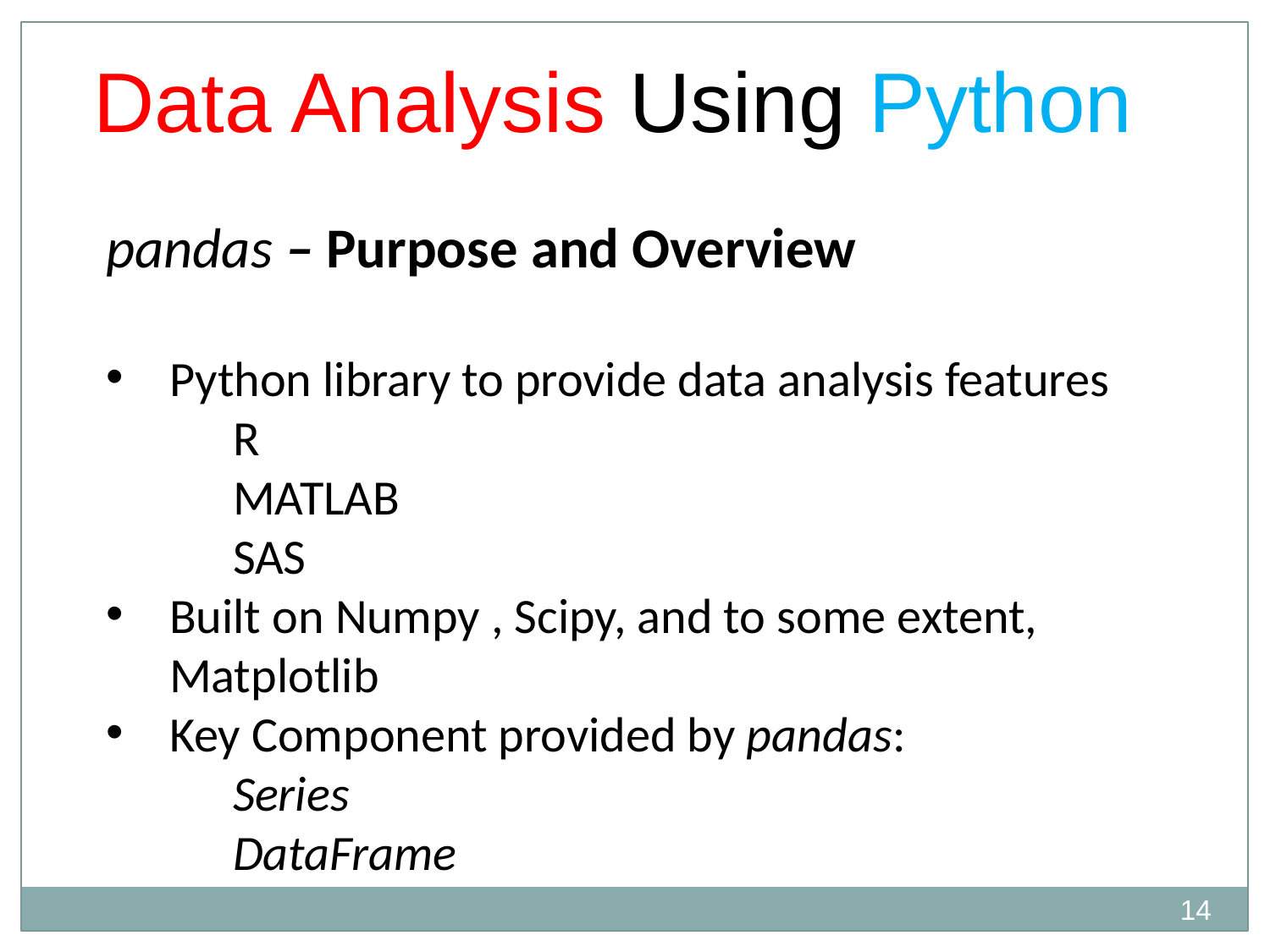

# Data Analysis Using Python
pandas – Purpose and Overview

Python library to provide data analysis features
	R
	MATLAB
	SAS
Built on Numpy , Scipy, and to some extent, Matplotlib
Key Component provided by pandas:
 	Series
	DataFrame
14